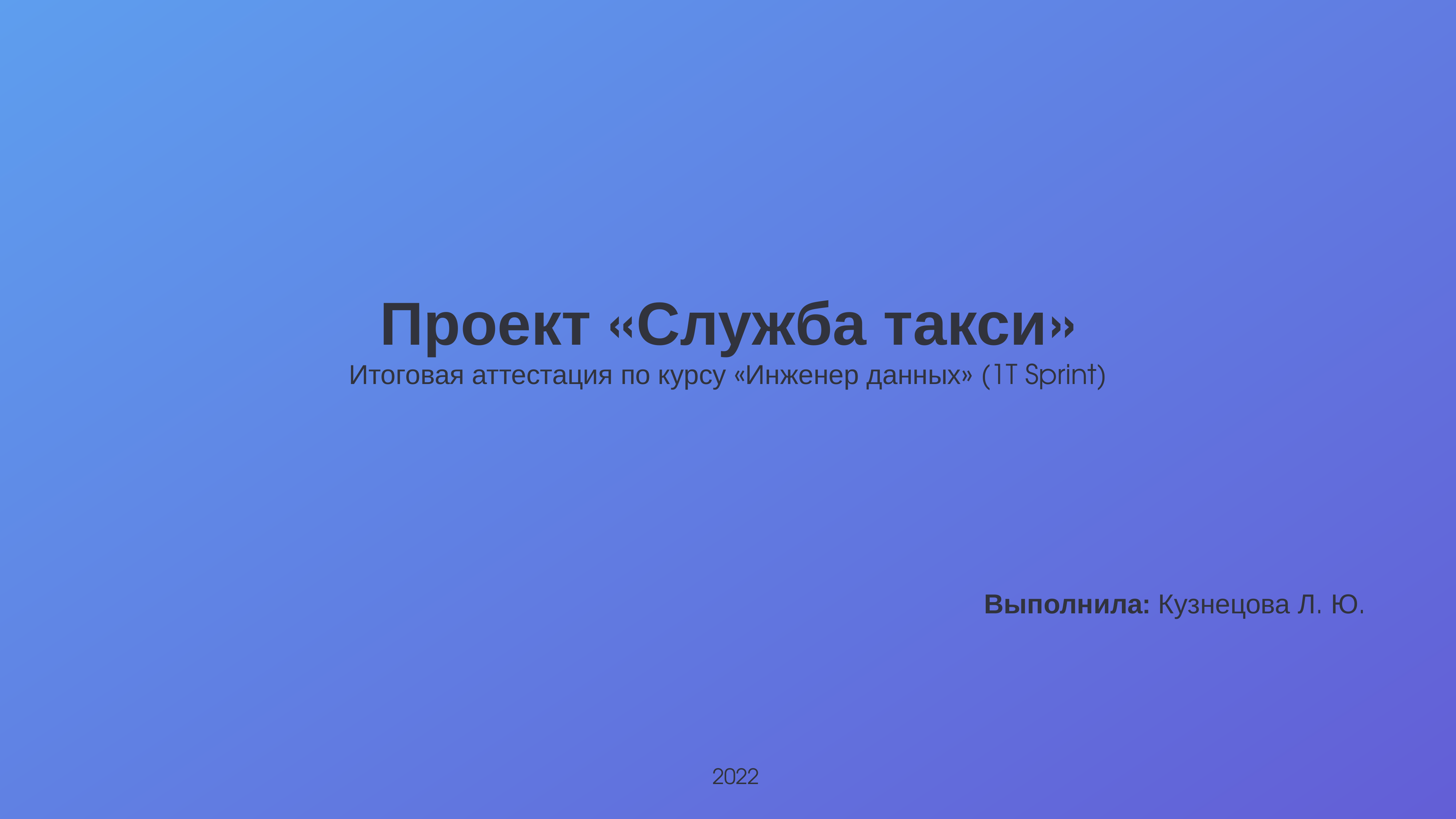

Проект «Служба такси»
Итоговая аттестация по курсу «Инженер данных» (1T Sprint)
Выполнила: Кузнецова Л. Ю.
2022